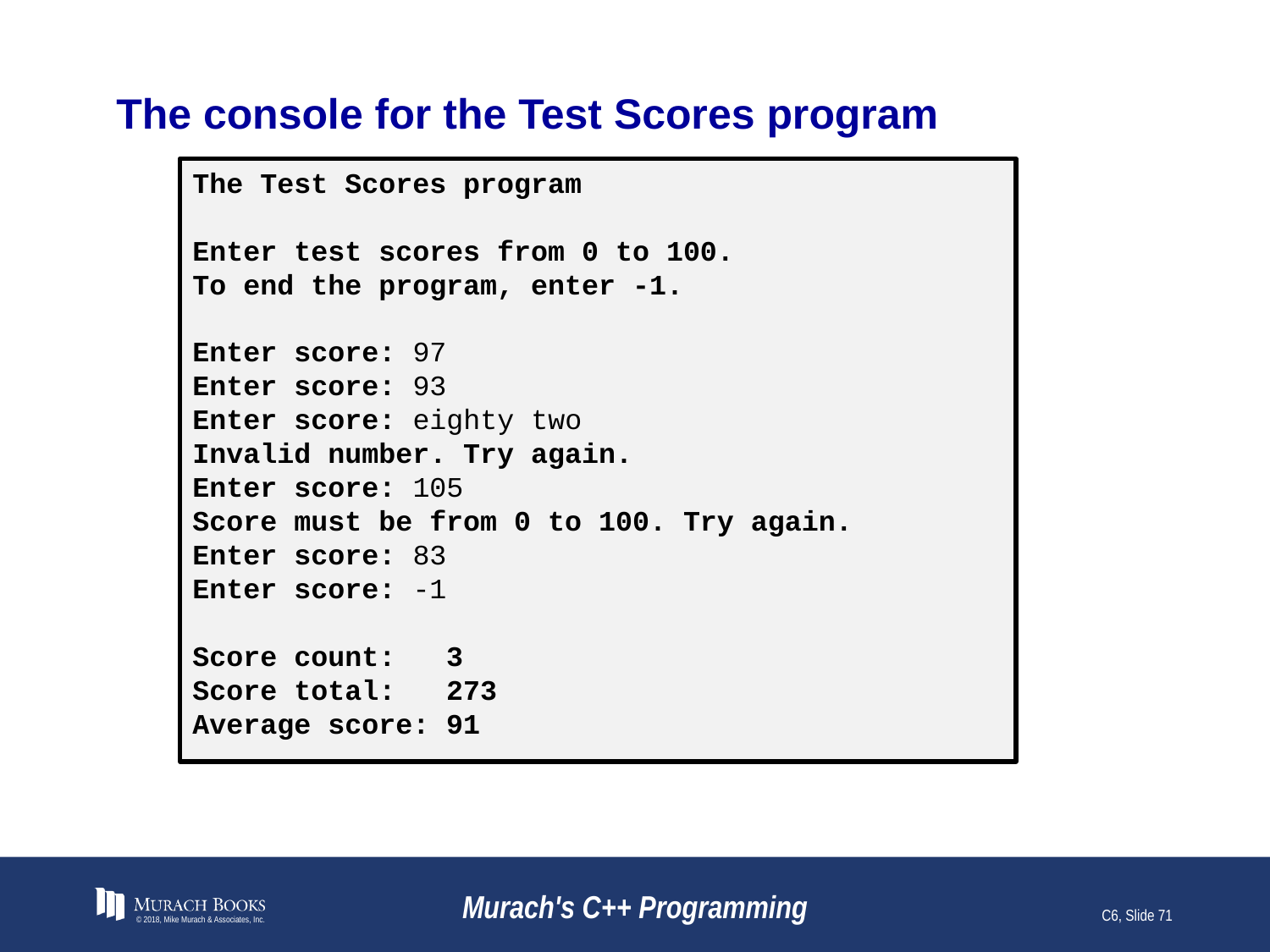

# The console for the Test Scores program
The Test Scores program

Enter test scores from 0 to 100.
To end the program, enter -1.

Enter score: 97
Enter score: 93
Enter score: eighty two
Invalid number. Try again.
Enter score: 105
Score must be from 0 to 100. Try again.
Enter score: 83
Enter score: -1

Score count:   3
Score total:   273
Average score: 91

© 2018, Mike Murach & Associates, Inc.
Murach's C++ Programming

C6, Slide 71